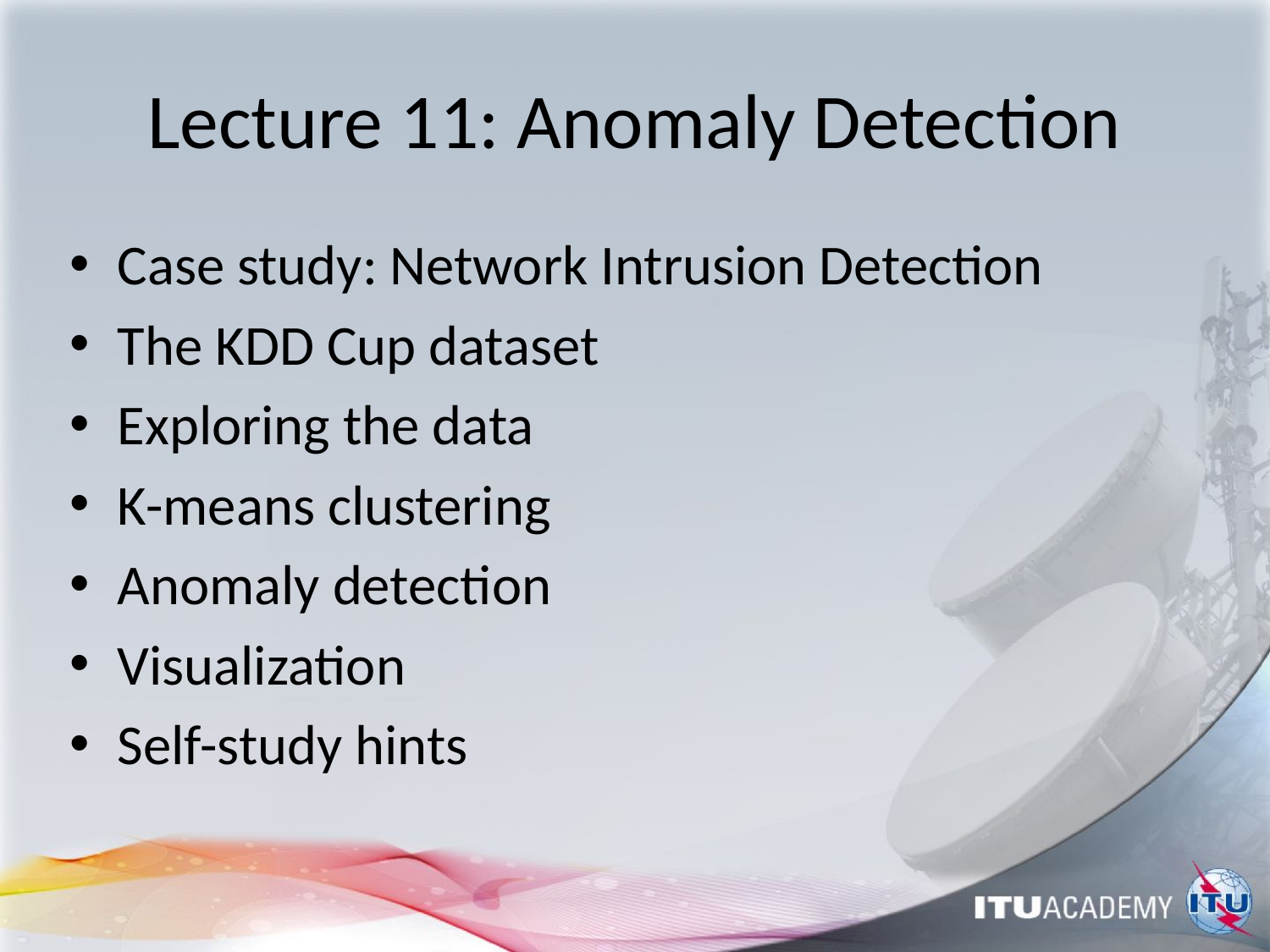

# Lecture 11: Anomaly Detection
Case study: Network Intrusion Detection
The KDD Cup dataset
Exploring the data
K-means clustering
Anomaly detection
Visualization
Self-study hints